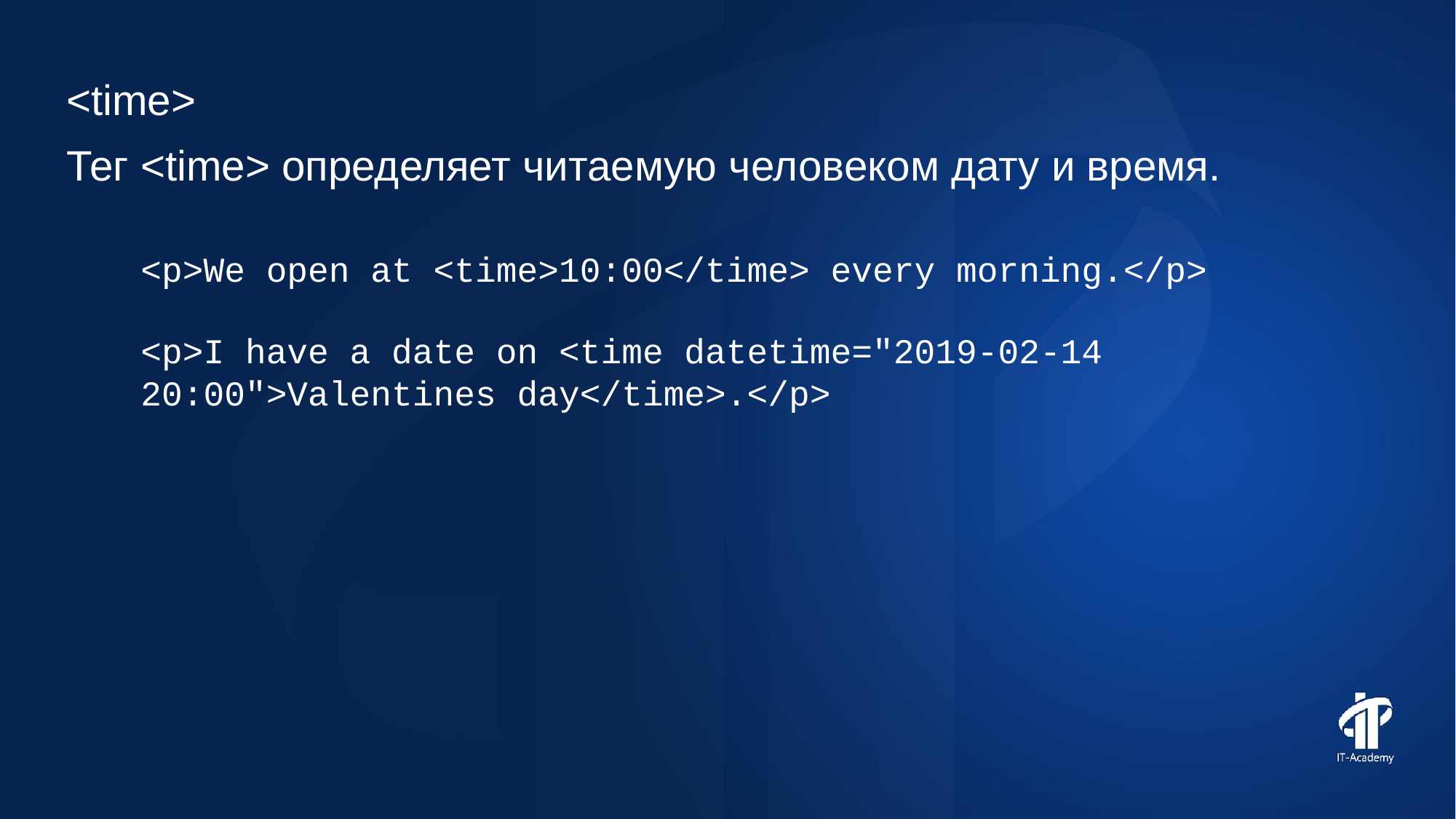

<time>
Тег <time> определяет читаемую человеком дату и время.
<p>We open at <time>10:00</time> every morning.</p>

<p>I have a date on <time datetime="2019-02-14 20:00">Valentines day</time>.</p>